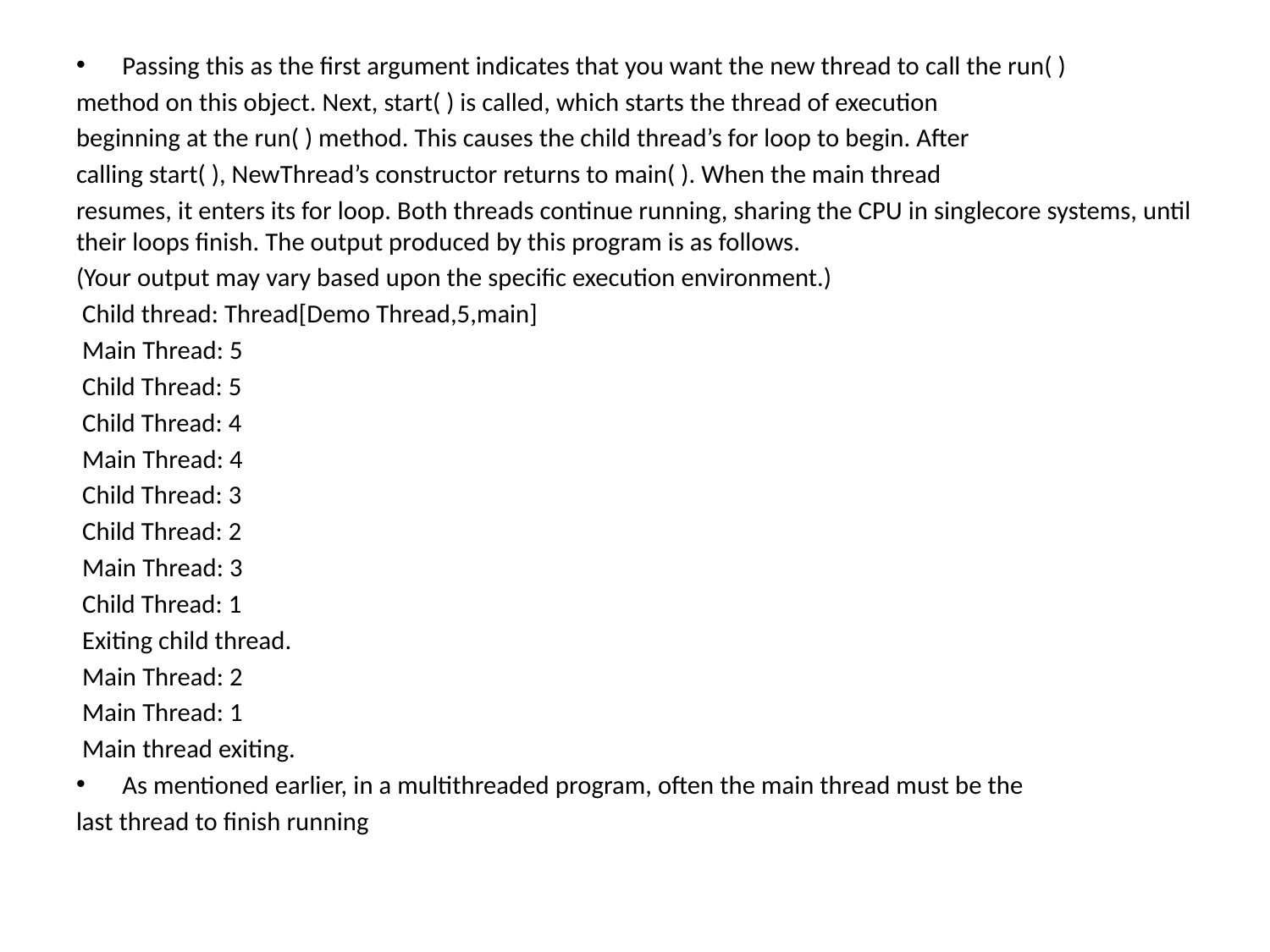

Passing this as the first argument indicates that you want the new thread to call the run( )
method on this object. Next, start( ) is called, which starts the thread of execution
beginning at the run( ) method. This causes the child thread’s for loop to begin. After
calling start( ), NewThread’s constructor returns to main( ). When the main thread
resumes, it enters its for loop. Both threads continue running, sharing the CPU in singlecore systems, until their loops finish. The output produced by this program is as follows.
(Your output may vary based upon the specific execution environment.)
 Child thread: Thread[Demo Thread,5,main]
 Main Thread: 5
 Child Thread: 5
 Child Thread: 4
 Main Thread: 4
 Child Thread: 3
 Child Thread: 2
 Main Thread: 3
 Child Thread: 1
 Exiting child thread.
 Main Thread: 2
 Main Thread: 1
 Main thread exiting.
As mentioned earlier, in a multithreaded program, often the main thread must be the
last thread to finish running